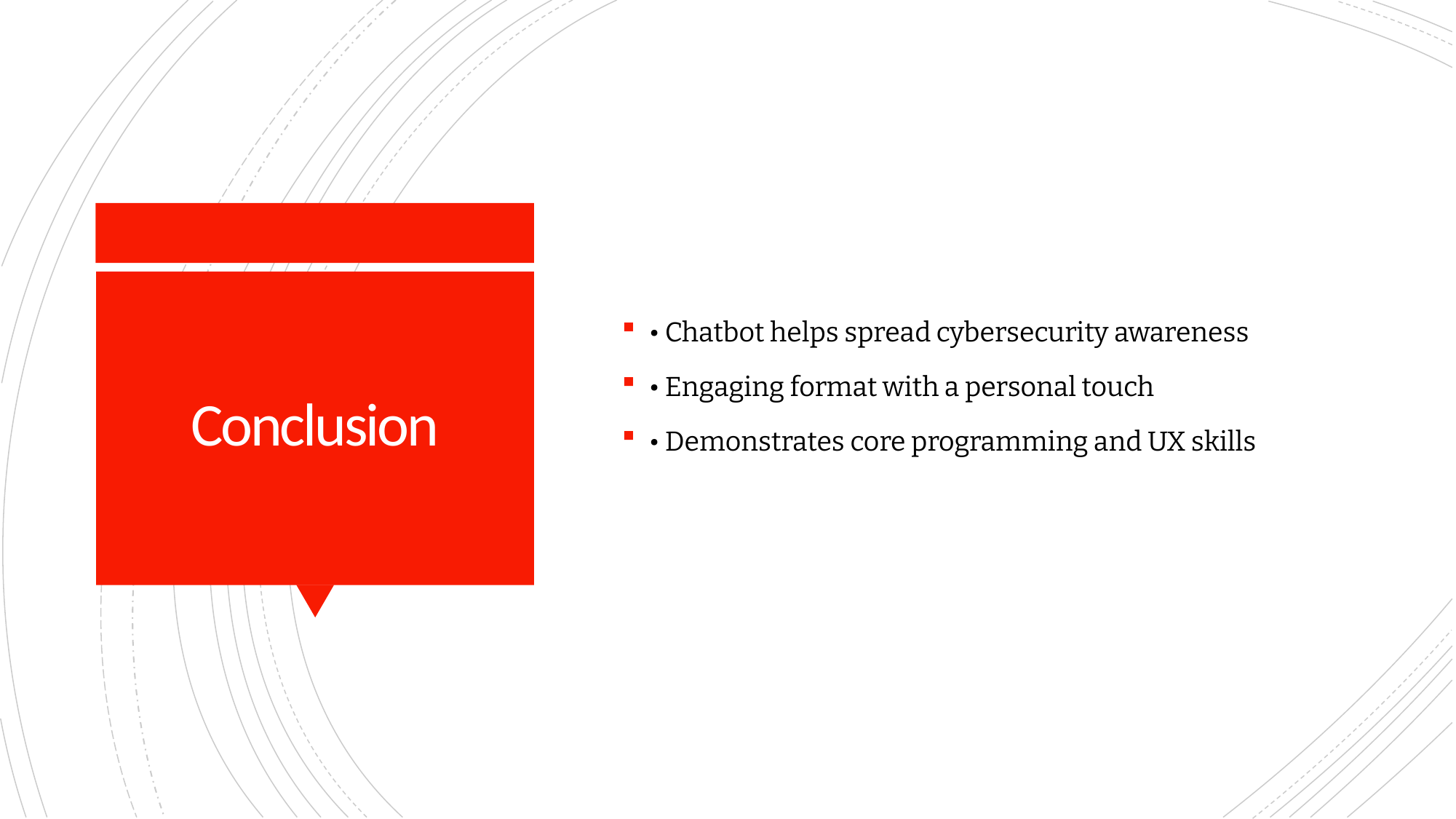

• Chatbot helps spread cybersecurity awareness
• Engaging format with a personal touch
• Demonstrates core programming and UX skills

# Conclusion